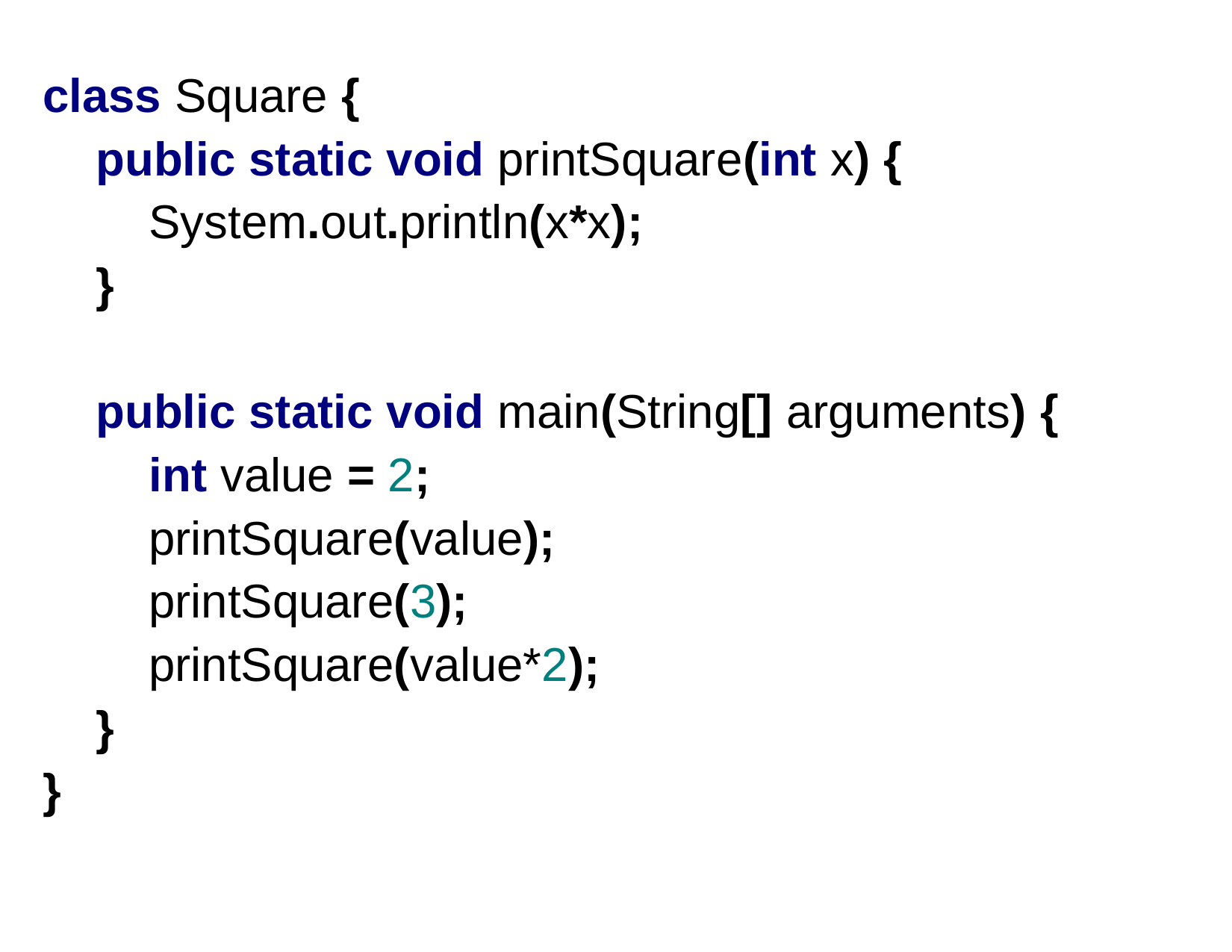

class Square {
public static void printSquare(int x) {
System.out.println(x*x);
}

public static void main(String[] arguments) {
int value = 2;
printSquare(value); printSquare(3); printSquare(value*2);
}
}